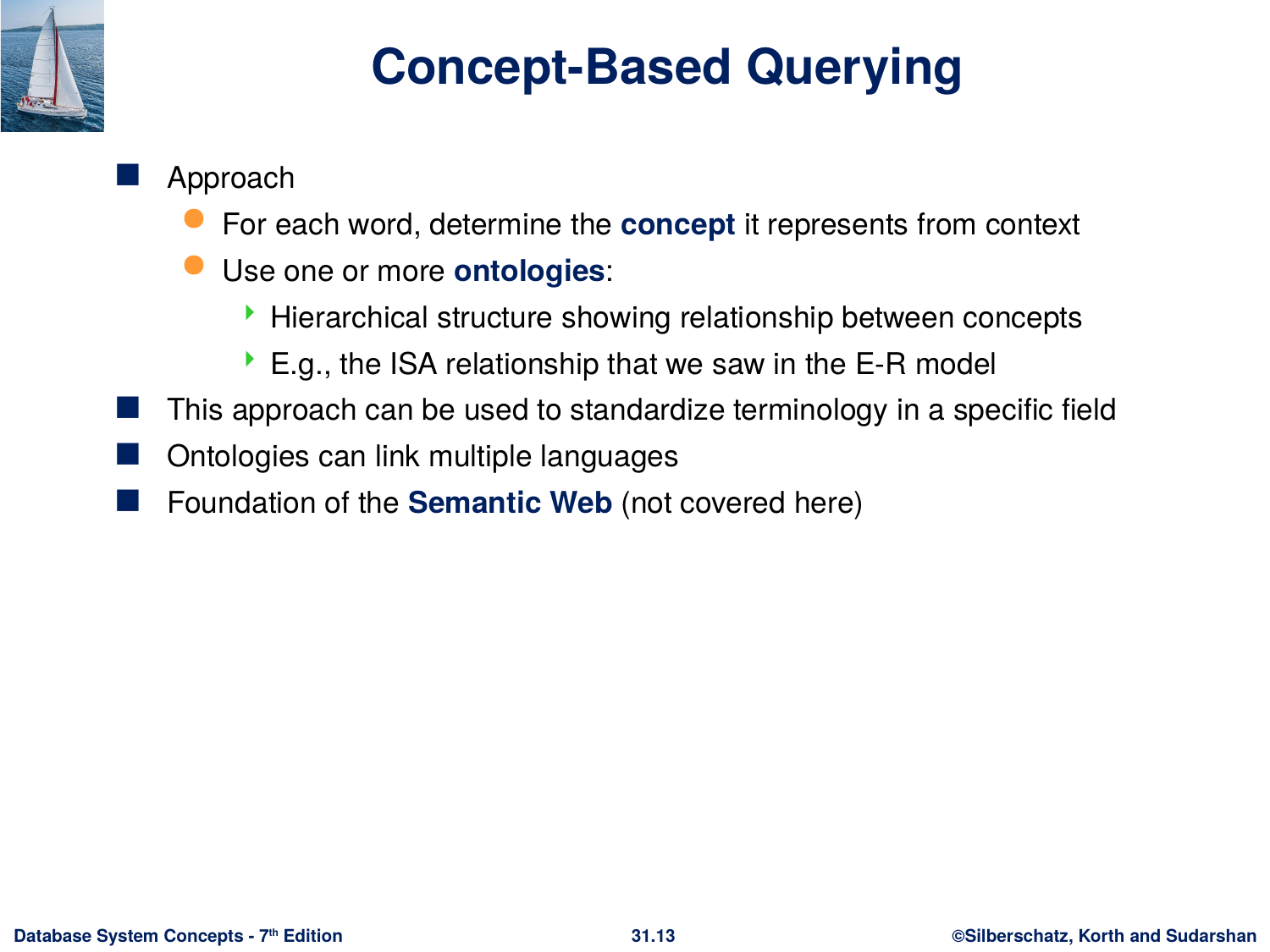

# Concept-Based Querying
Approach
For each word, determine the concept it represents from context
Use one or more ontologies:
Hierarchical structure showing relationship between concepts
E.g., the ISA relationship that we saw in the E-R model
This approach can be used to standardize terminology in a specific field
Ontologies can link multiple languages
Foundation of the Semantic Web (not covered here)